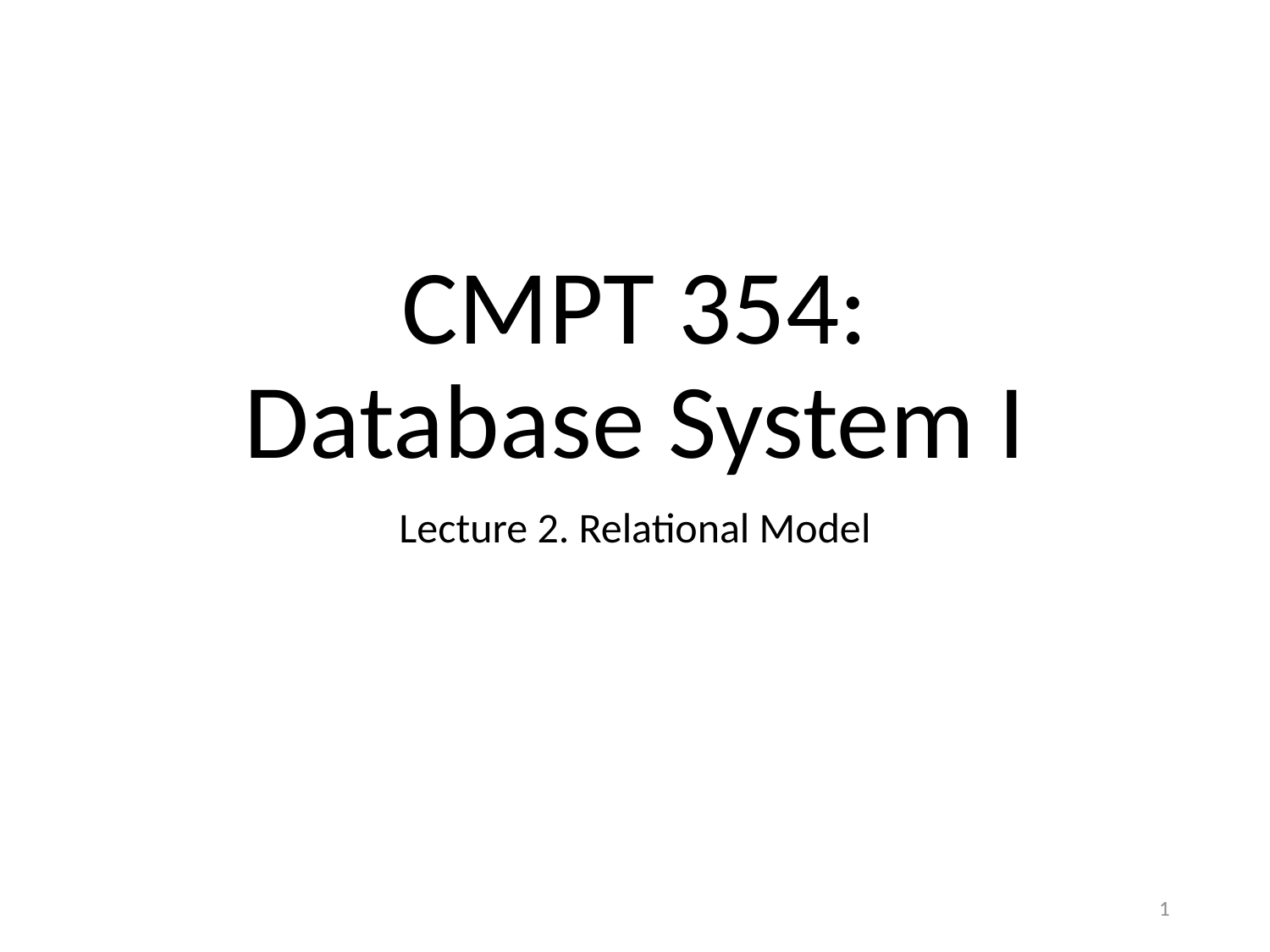

# CMPT 354: Database System I
Lecture 2. Relational Model
1